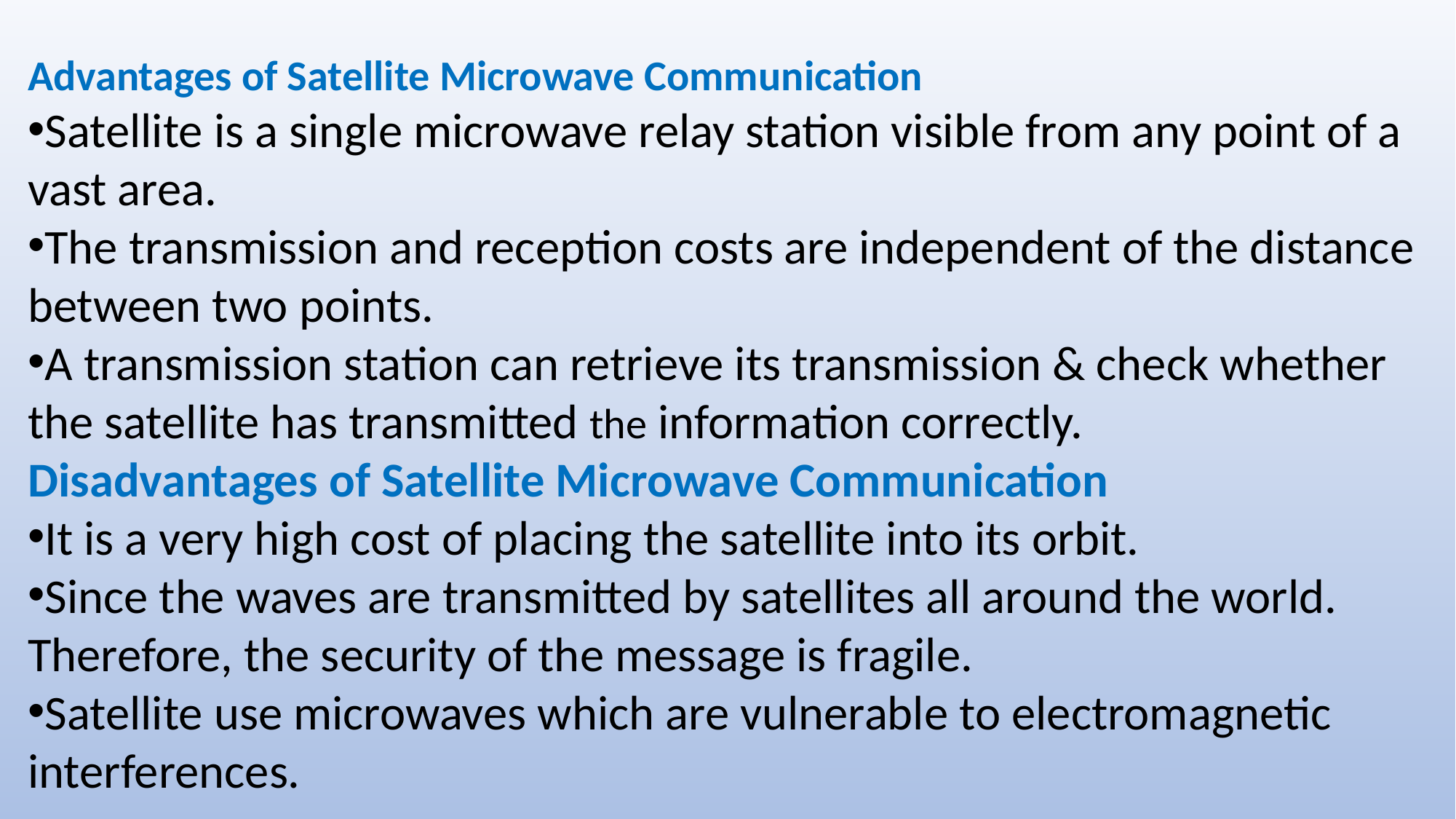

Advantages of Satellite Microwave Communication
Satellite is a single microwave relay station visible from any point of a vast area.
The transmission and reception costs are independent of the distance between two points.
A transmission station can retrieve its transmission & check whether the satellite has transmitted the information correctly.
Disadvantages of Satellite Microwave Communication
It is a very high cost of placing the satellite into its orbit.
Since the waves are transmitted by satellites all around the world. Therefore, the security of the message is fragile.
Satellite use microwaves which are vulnerable to electromagnetic interferences.